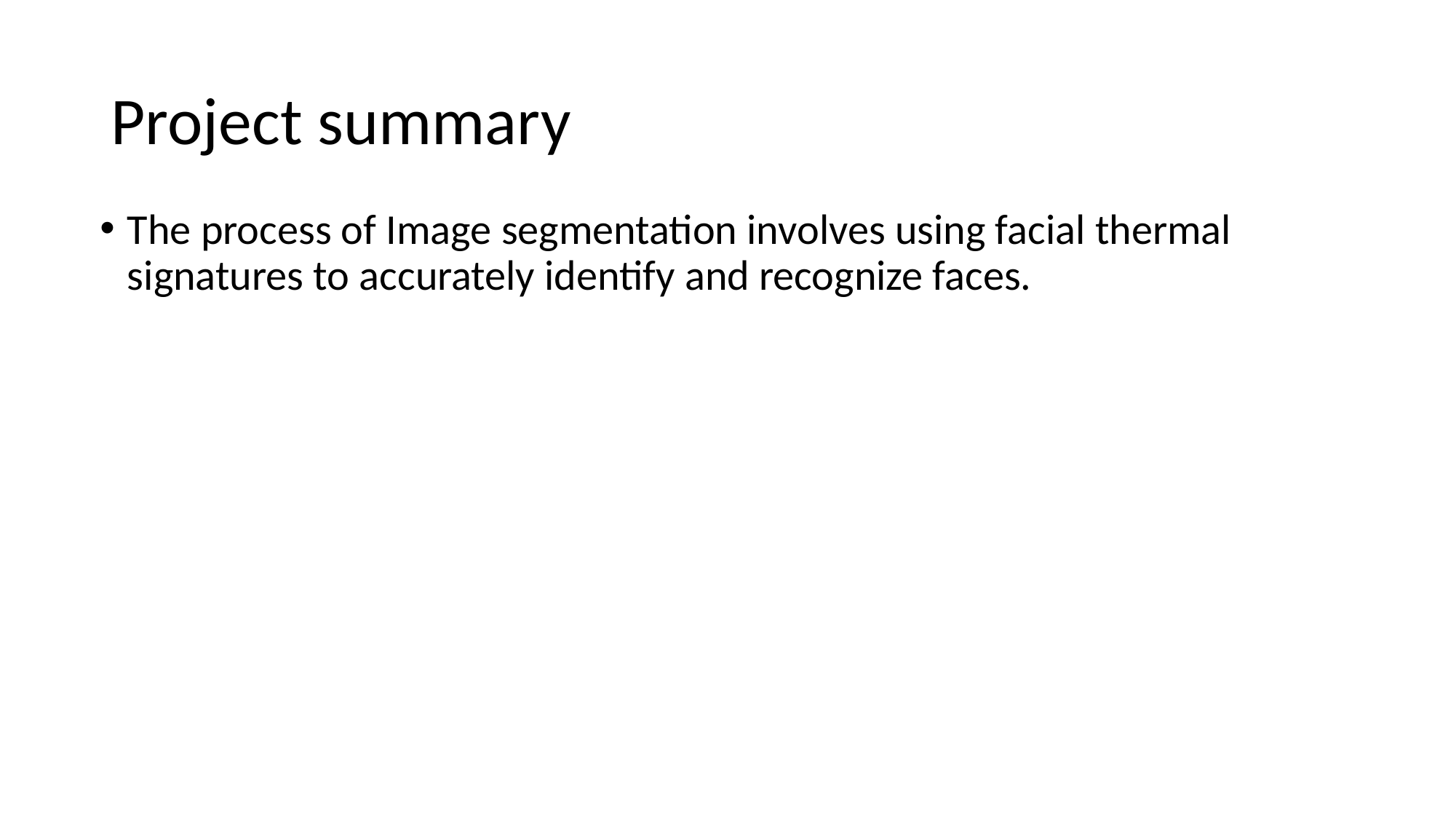

# Project summary
The process of Image segmentation involves using facial thermal signatures to accurately identify and recognize faces.